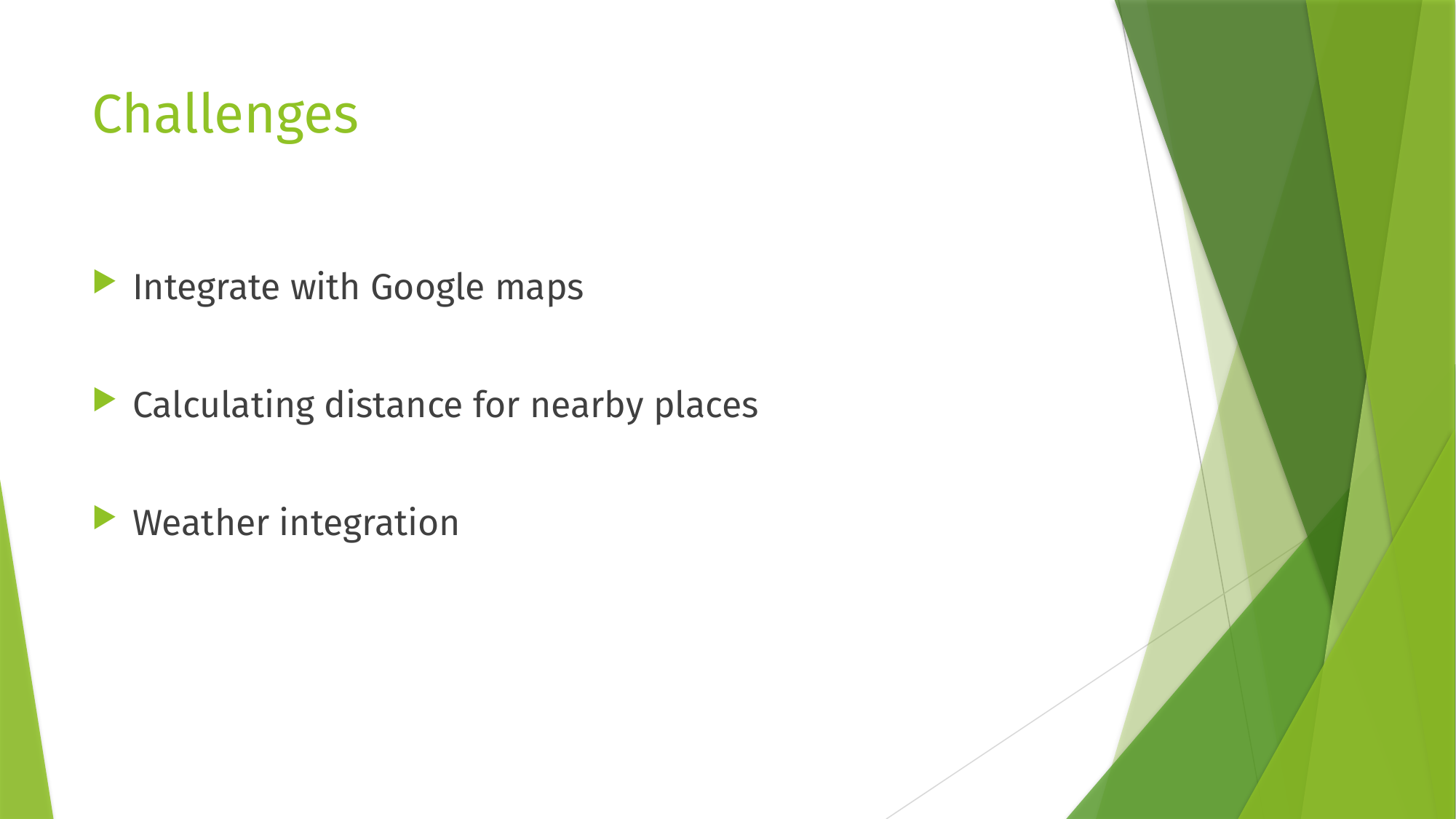

# Challenges
Integrate with Google maps

Calculating distance for nearby places

Weather integration